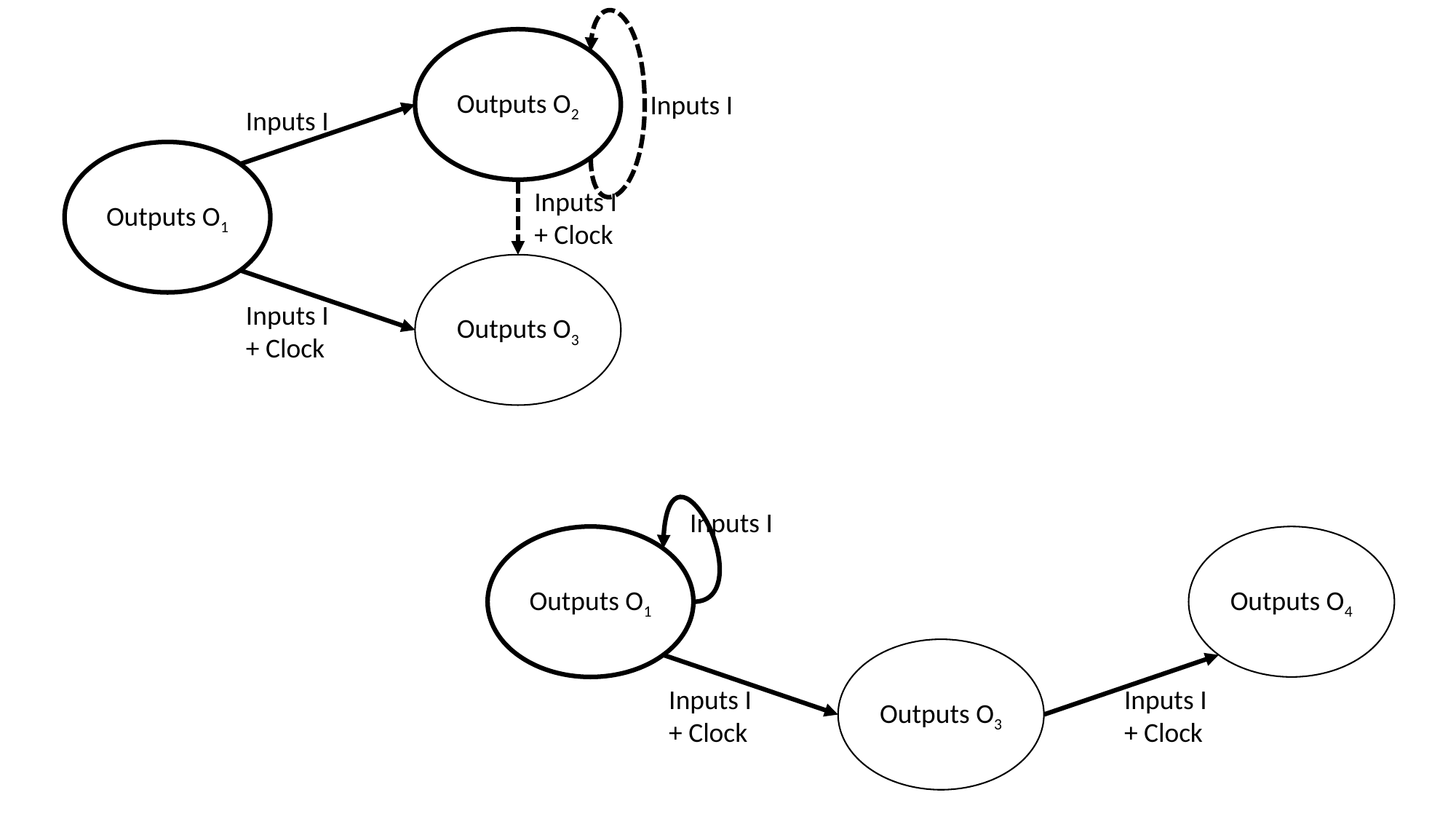

Outputs O2
Inputs I
Inputs I
Outputs O1
Inputs I
+ Clock
Outputs O3
Inputs I
+ Clock
Inputs I
Outputs O1
Outputs O4
Outputs O3
Inputs I
+ Clock
Inputs I
+ Clock